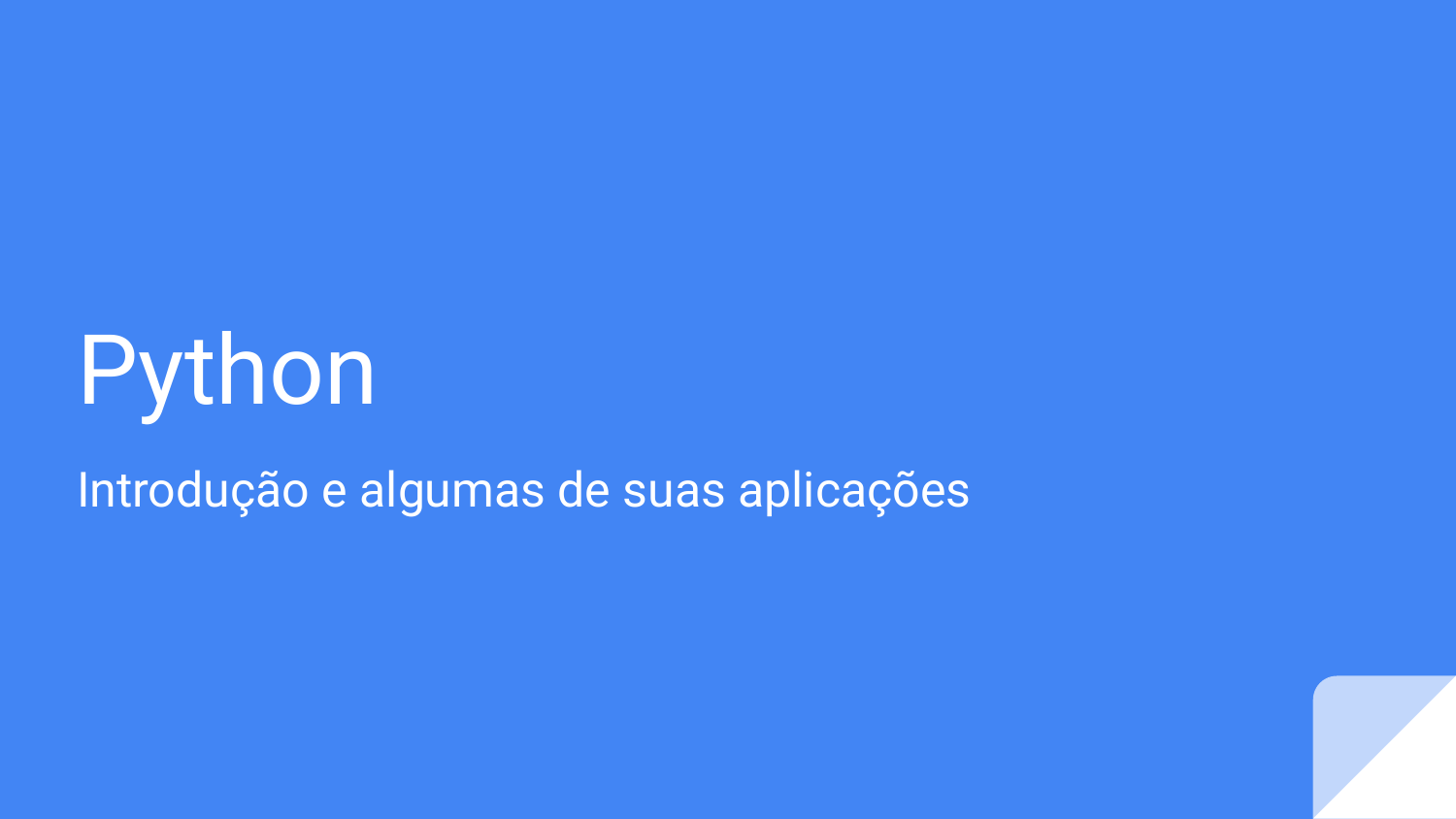

# Python
Introdução e algumas de suas aplicações